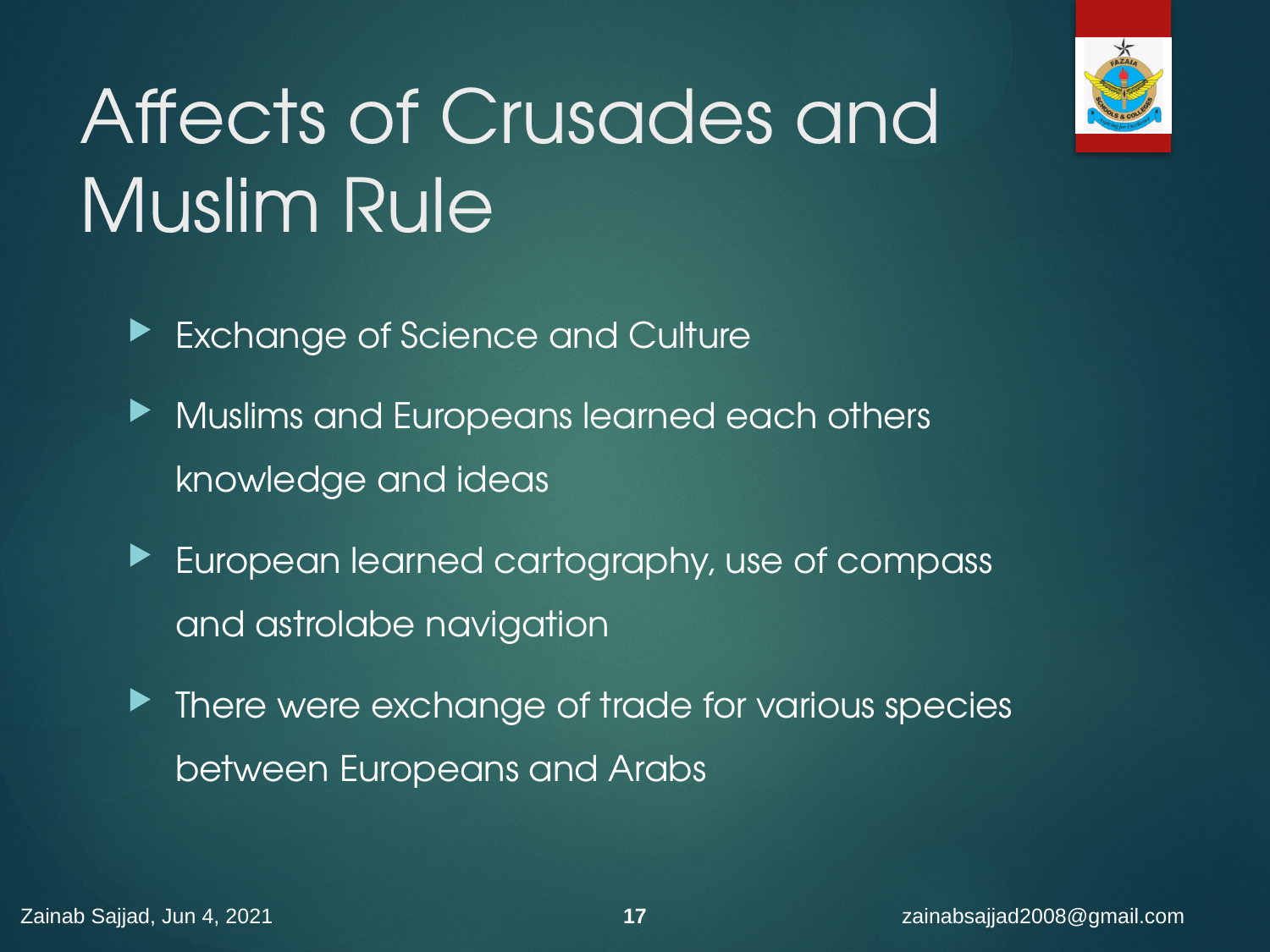

# Affects of Crusades and Muslim Rule
Exchange of Science and Culture
Muslims and Europeans learned each others knowledge and ideas
European learned cartography, use of compass and astrolabe navigation
There were exchange of trade for various species between Europeans and Arabs